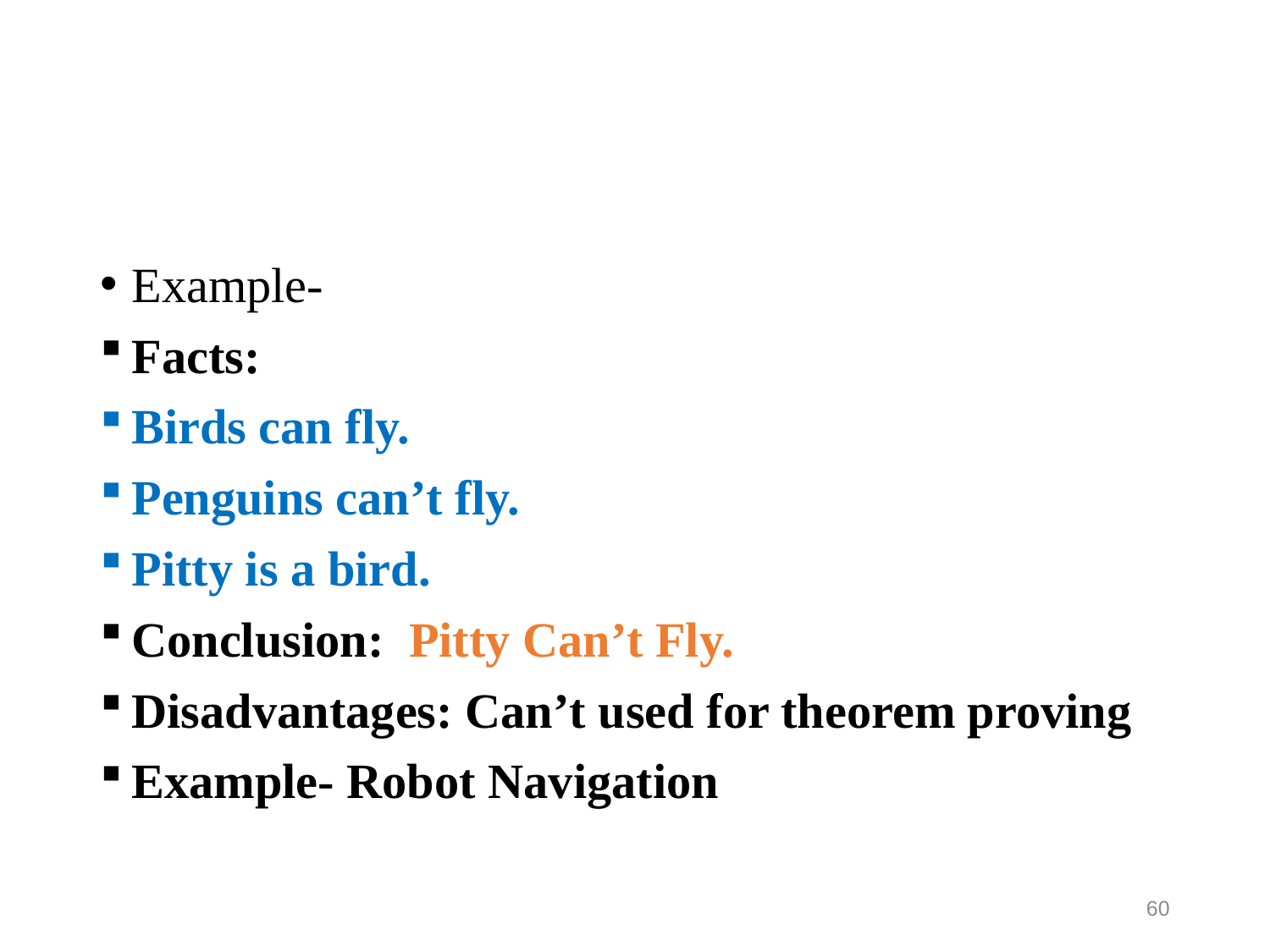

Example-
Facts:
Birds can fly.
Penguins can’t fly.
Pitty is a bird.
Conclusion:  Pitty Can’t Fly.
Disadvantages: Can’t used for theorem proving
Example- Robot Navigation
60